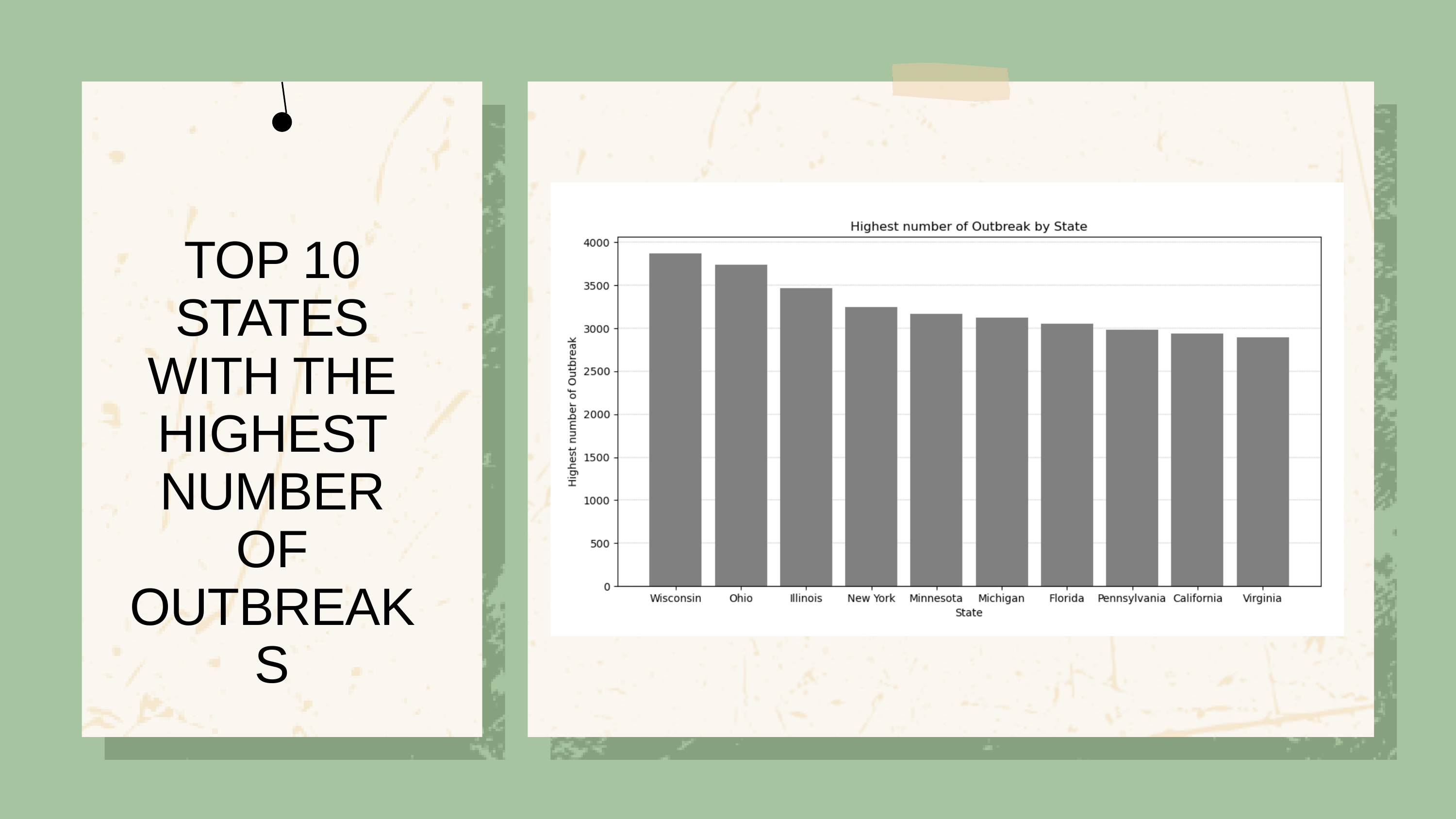

TOP 10 STATES WITH THE HIGHEST NUMBER OF OUTBREAKS